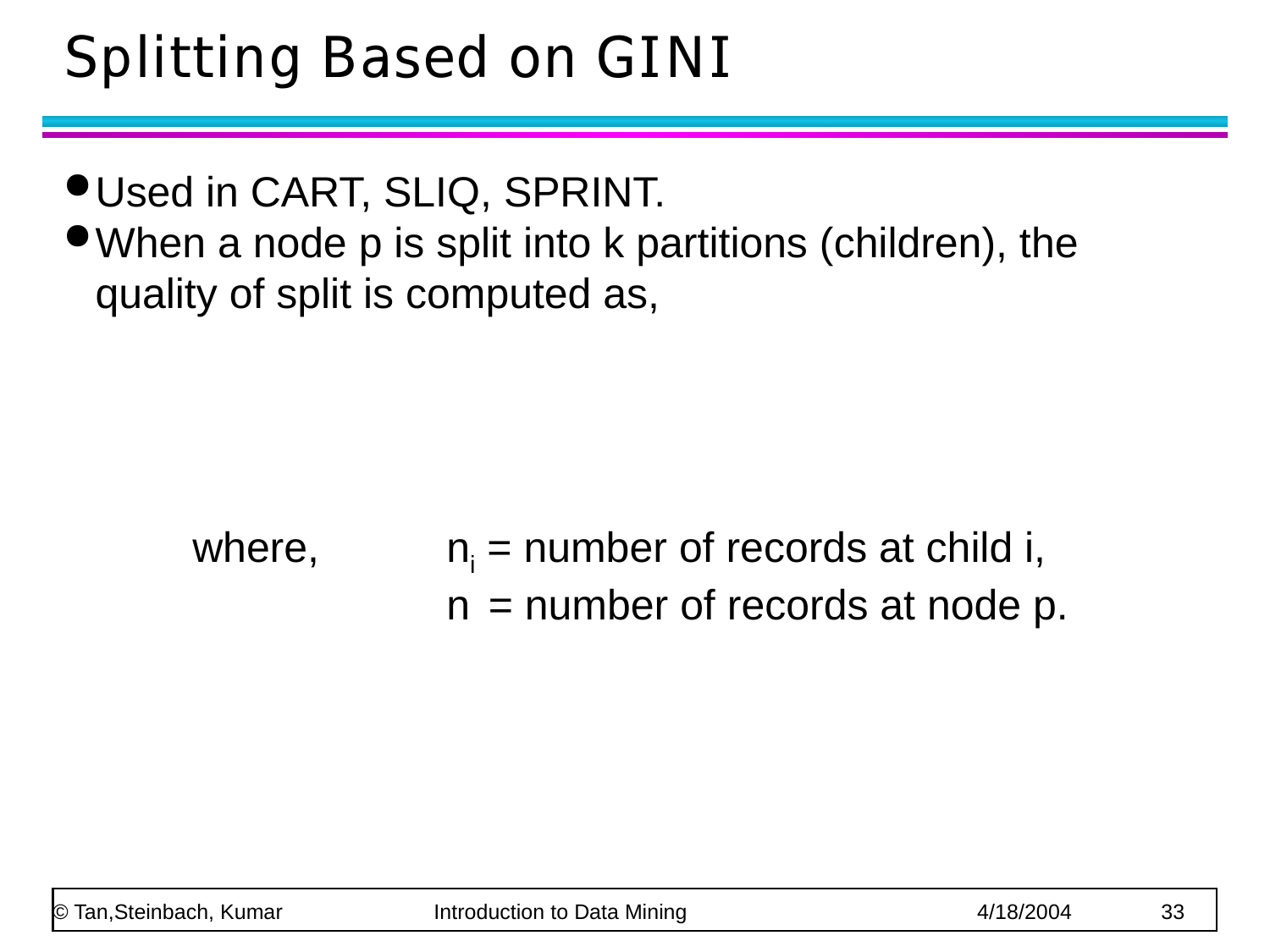

Splitting Based on GINI
Used in CART, SLIQ, SPRINT.
When a node p is split into k partitions (children), the quality of split is computed as,

	where,	ni = number of records at child i,
    			n  = number of records at node p.